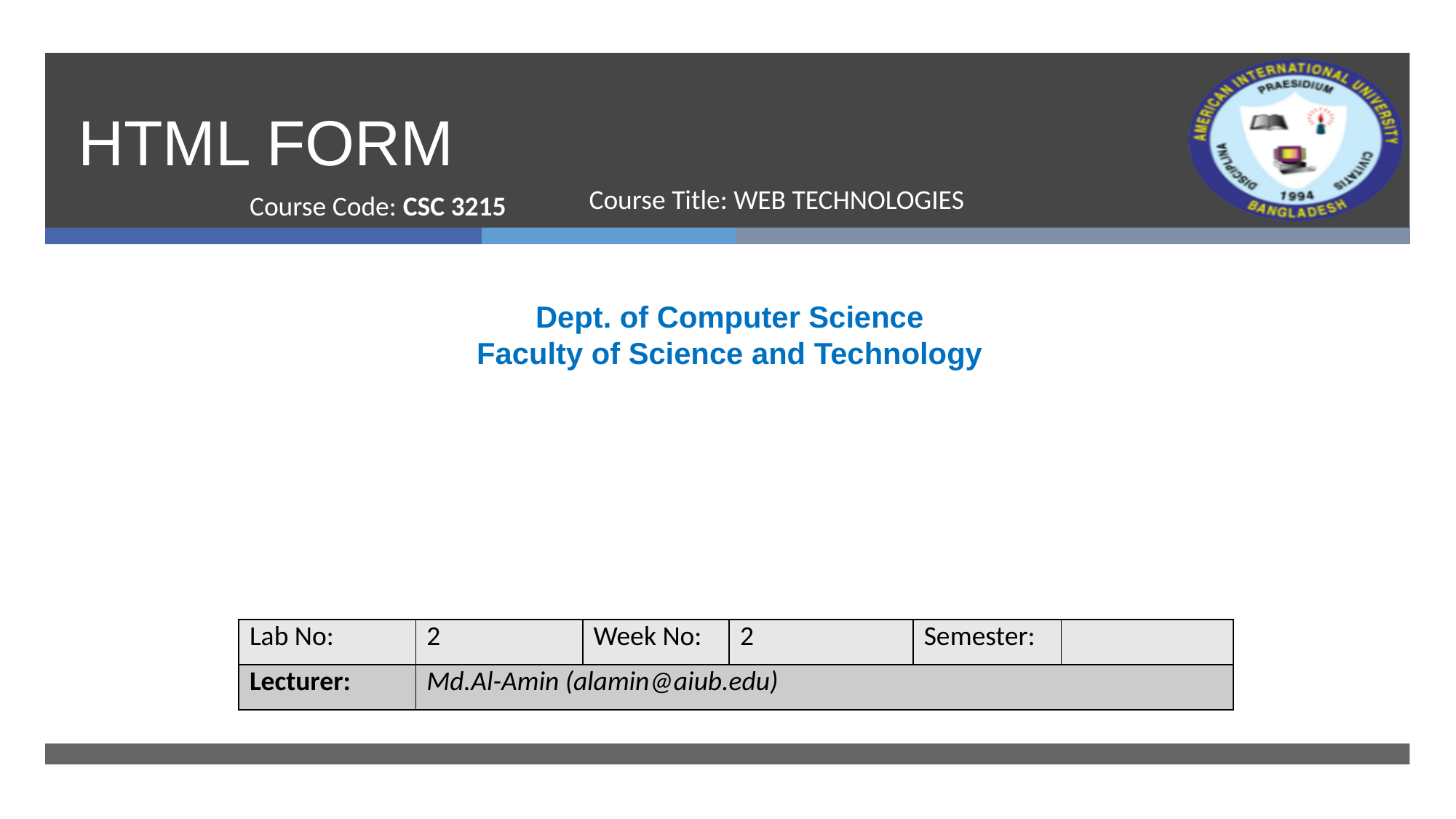

# HTML FORM
Course Code: CSC 3215
Course Title: WEB TECHNOLOGIES
Dept. of Computer Science
Faculty of Science and Technology
| Lab No: | 2 | Week No: | 2 | Semester: |  |
| --- | --- | --- | --- | --- | --- |
| Lecturer: | Md.Al-Amin (alamin@aiub.edu) |  |  |  |  |